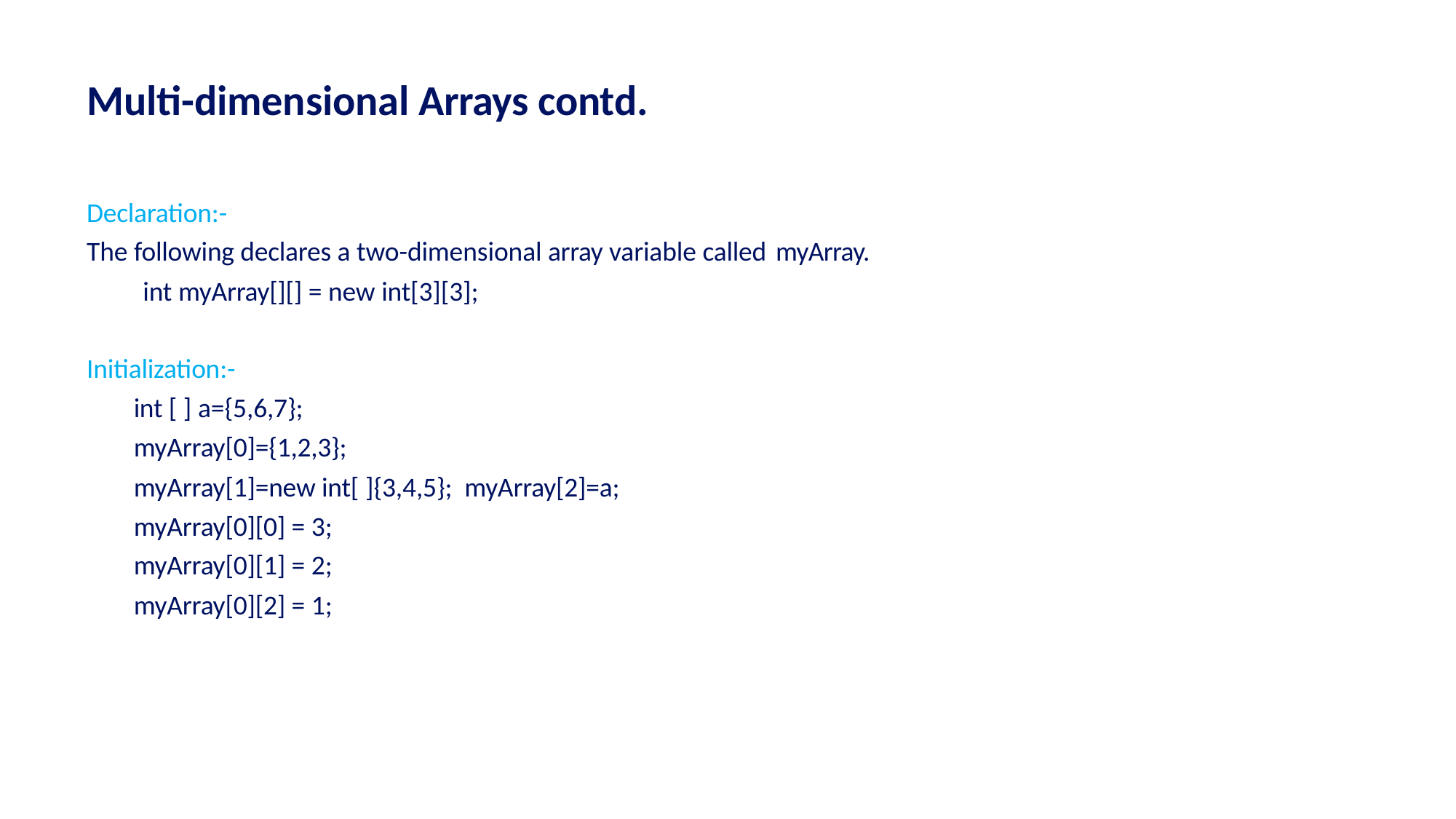

# Multi-dimensional Arrays contd.
Declaration:-
The following declares a two-dimensional array variable called myArray.
int myArray[][] = new int[3][3];

Initialization:-
int [ ] a={5,6,7};
myArray[0]={1,2,3};
myArray[1]=new int[ ]{3,4,5};  myArray[2]=a;
myArray[0][0] = 3;
myArray[0][1] = 2;
myArray[0][2] = 1;